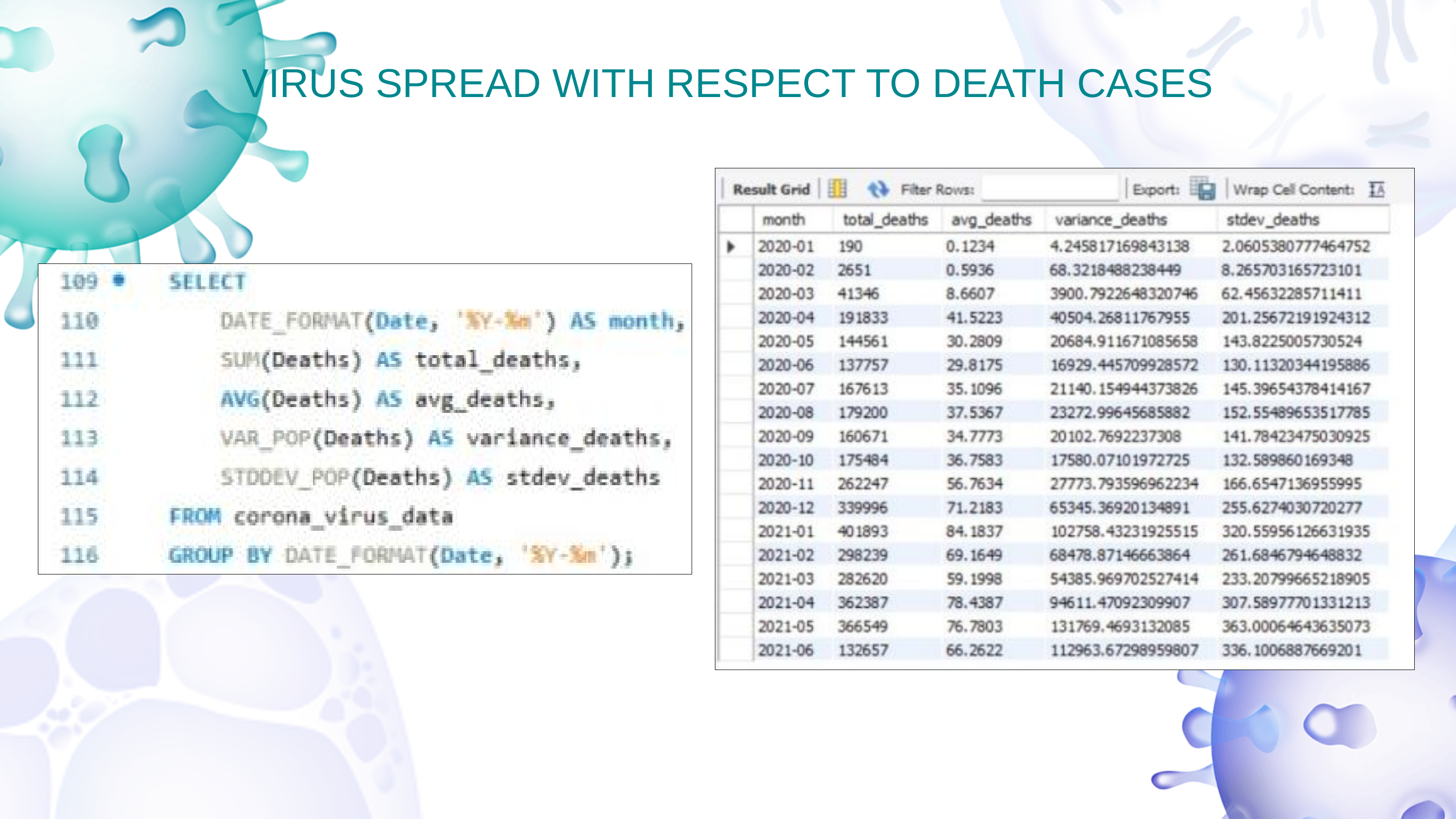

VIRUS SPREAD WITH RESPECT TO DEATH CASES